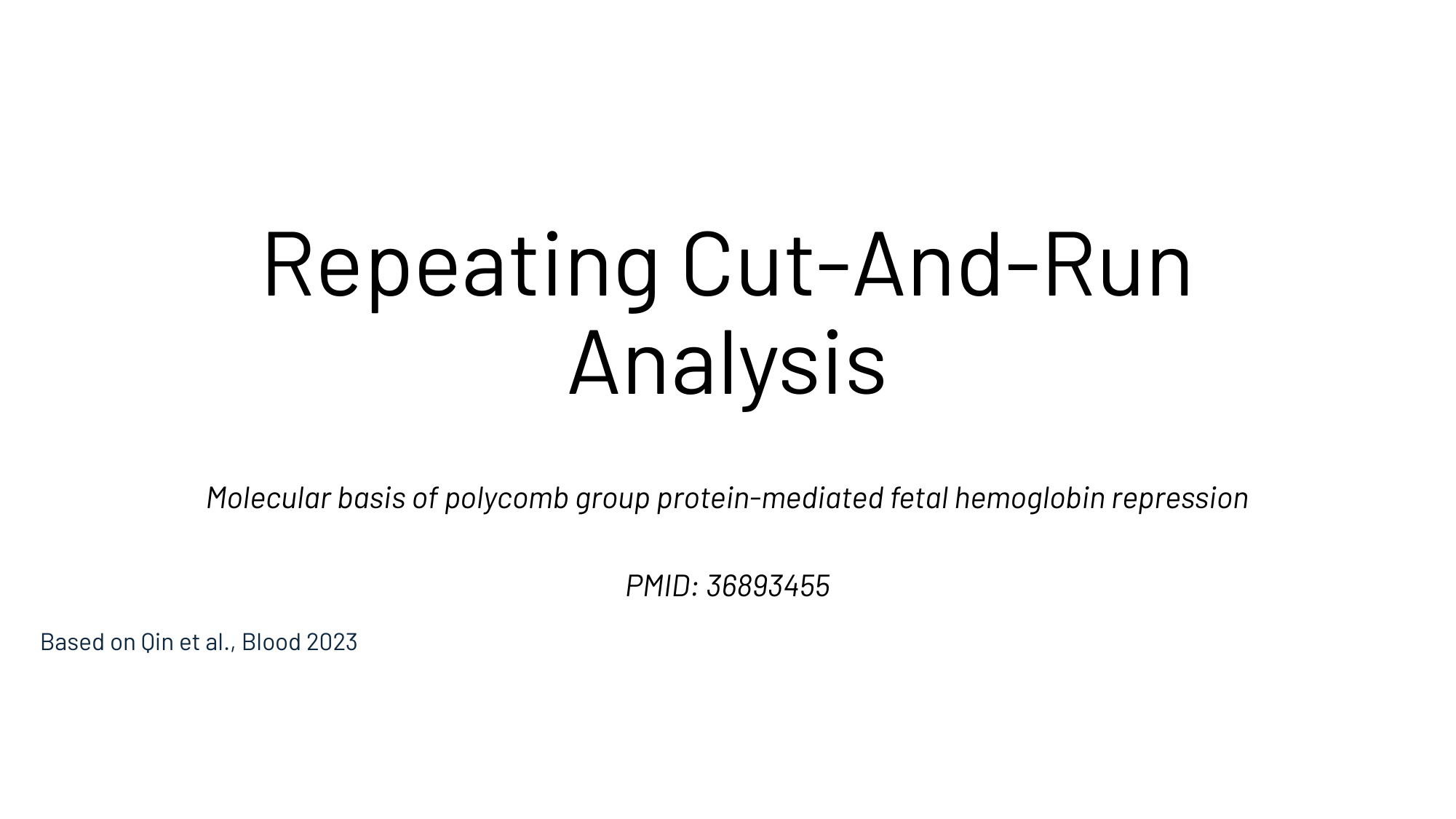

# Repeating Cut-And-Run Analysis
Molecular basis of polycomb group protein-mediated fetal hemoglobin repression

PMID: 36893455

Based on Qin et al., Blood 2023